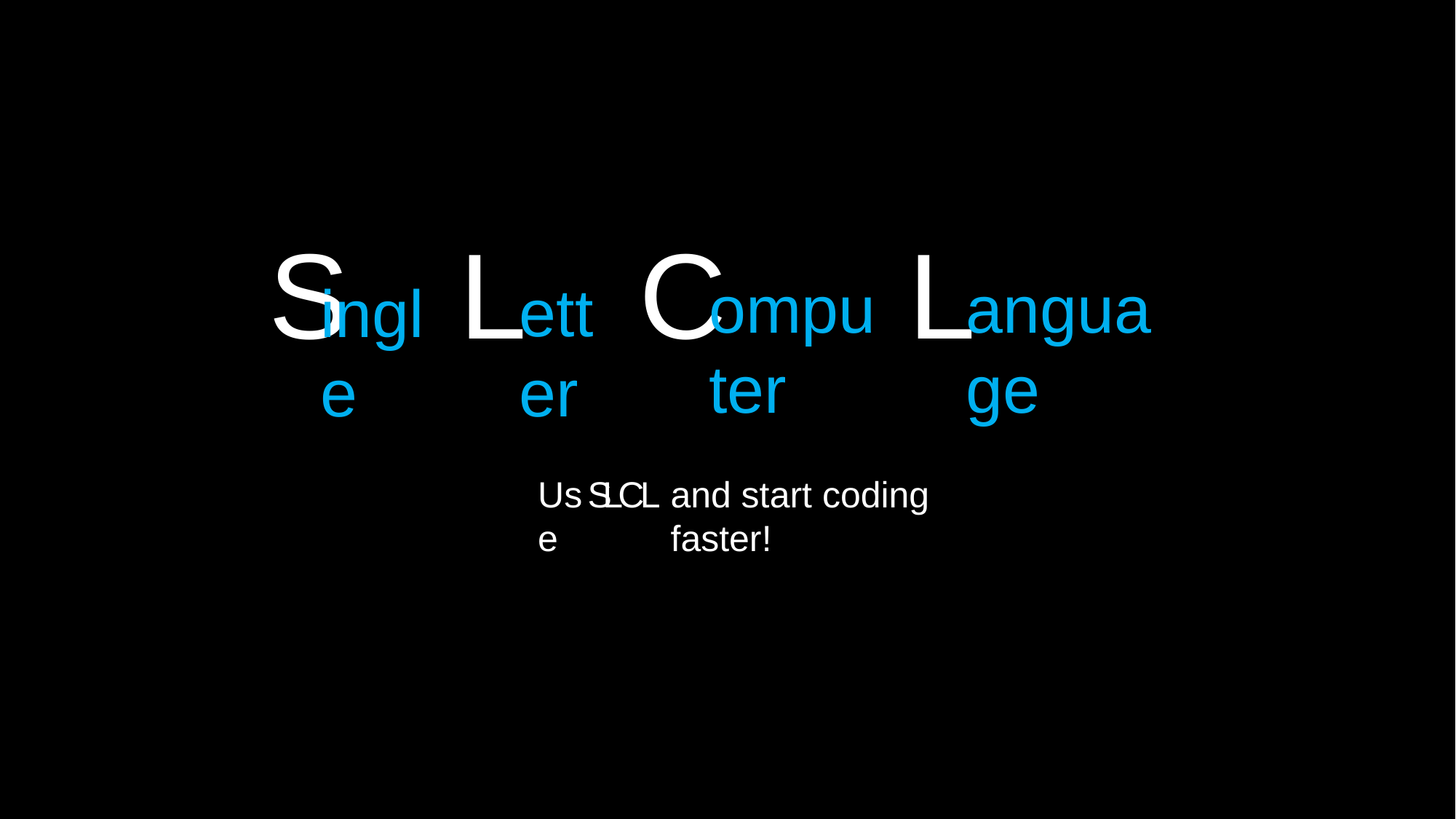

C
L
L
S
anguage
omputer
etter
ingle
Use
S
L
C
L
and start coding faster!